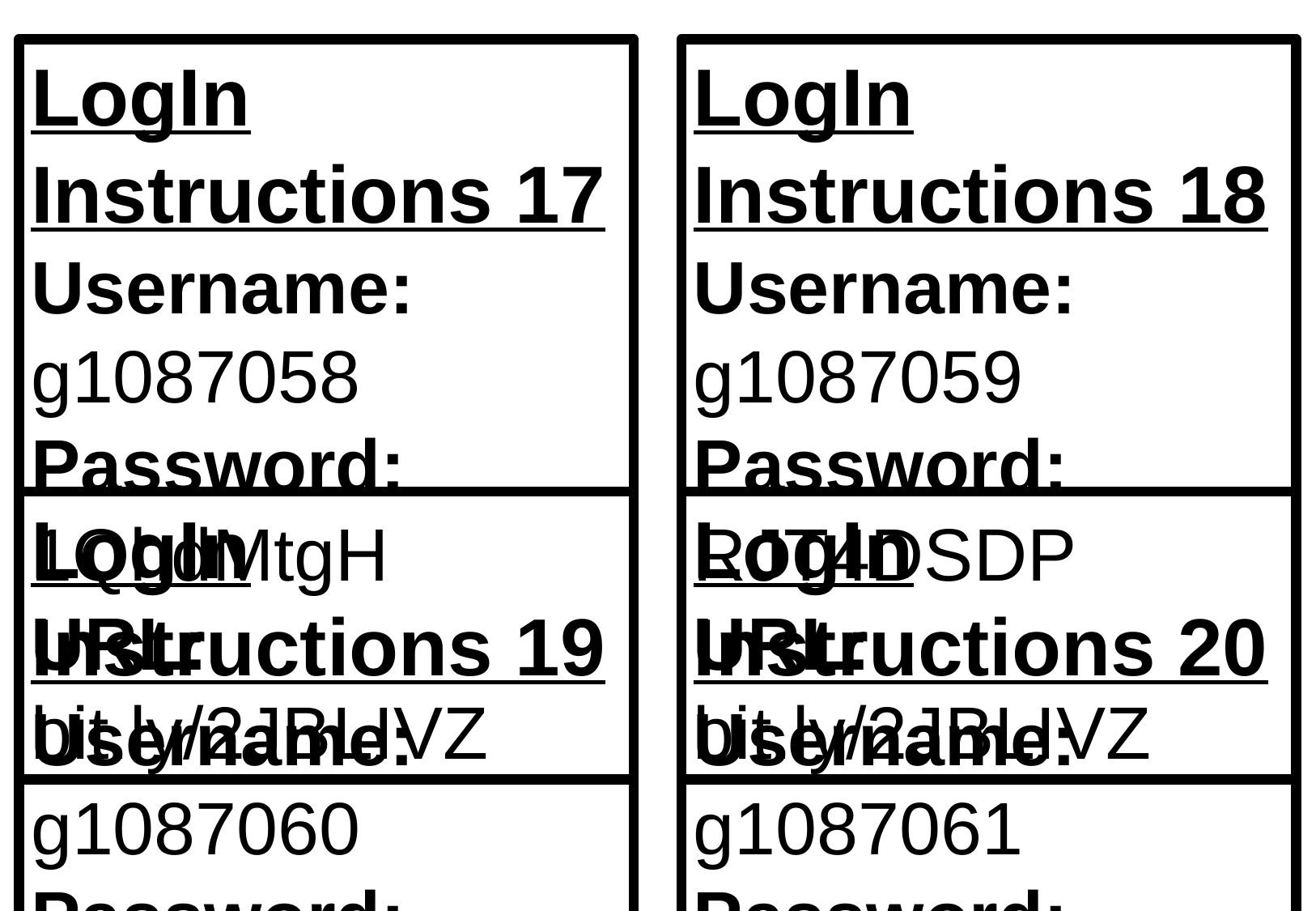

LogIn Instructions 17
Username: g1087058
Password: 1QhdMtgH
URL: bit.ly/2JBLIVZ
LogIn Instructions 18
Username: g1087059
Password: RJT4DSDP
URL: bit.ly/2JBLIVZ
LogIn Instructions 19
Username: g1087060
Password: Z8GDQTLz
URL: bit.ly/2JBLIVZ
LogIn Instructions 20
Username: g1087061
Password: Mo5fYBXt
URL: bit.ly/2JBLIVZ